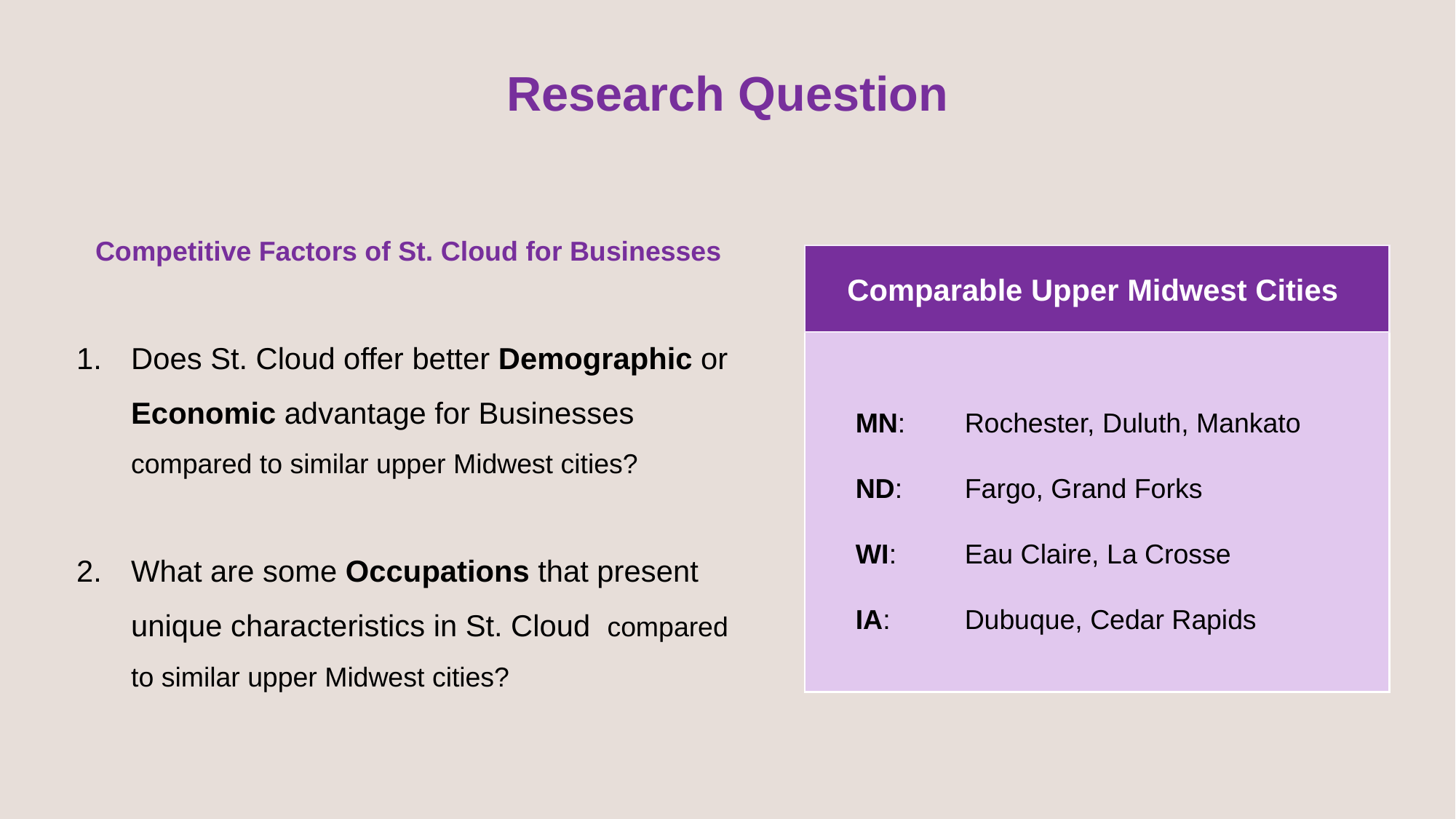

Research Question
Competitive Factors of St. Cloud for Businesses

Does St. Cloud offer better Demographic or Economic advantage for Businesses compared to similar upper Midwest cities?

What are some Occupations that present unique characteristics in St. Cloud  compared to similar upper Midwest cities?

Comparable Upper Midwest Cities
MN: 	Rochester, Duluth, Mankato
ND: 	Fargo, Grand Forks
WI: 	Eau Claire, La Crosse
IA: 	Dubuque, Cedar Rapids